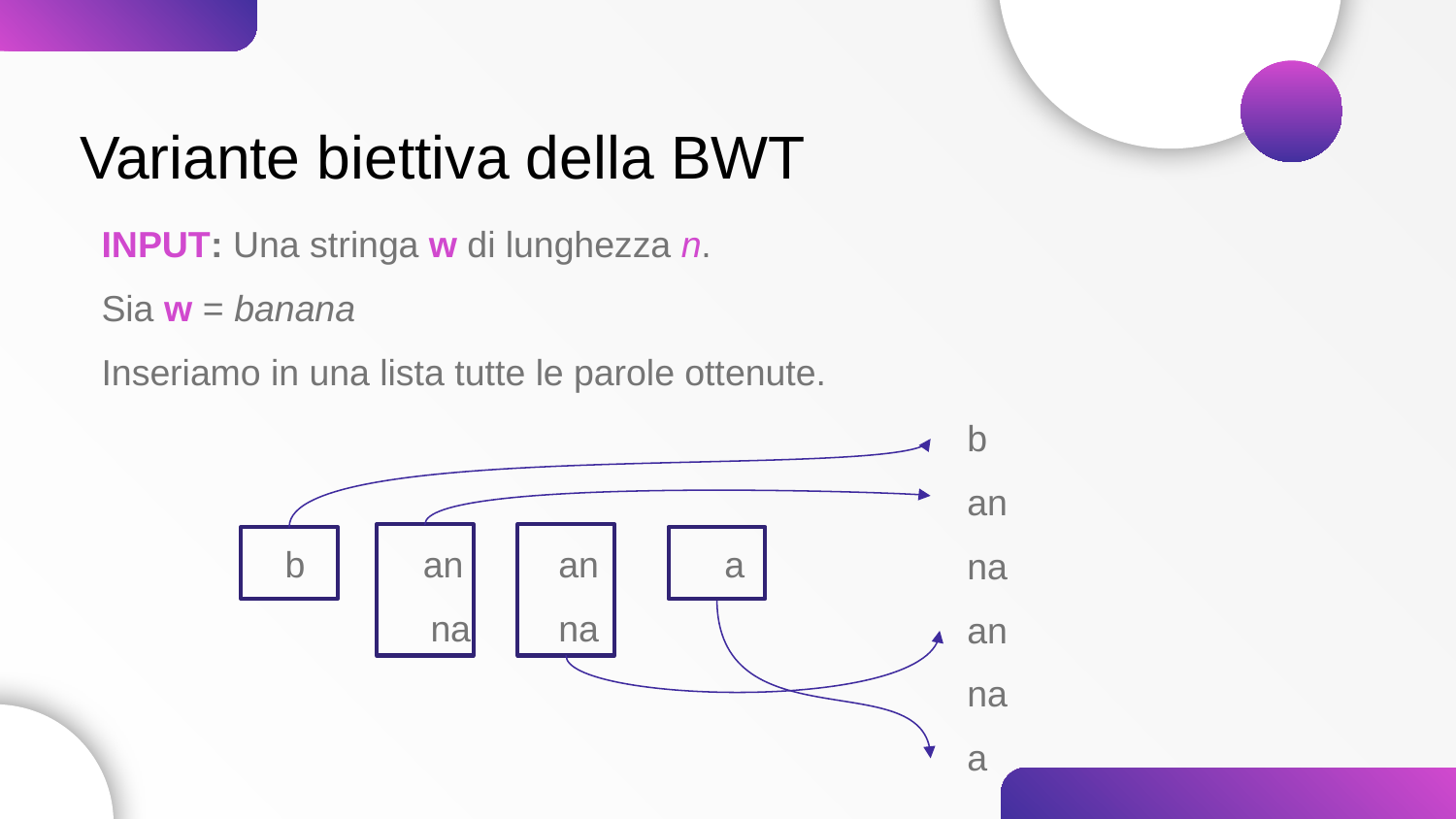

Variante biettiva della BWT
INPUT: Una stringa w di lunghezza n.
Sia w = banana
Inseriamo in una lista tutte le parole ottenute.

                  b 	   an	  an	    a
   	                  na	  na
b
an
na
an
na
a